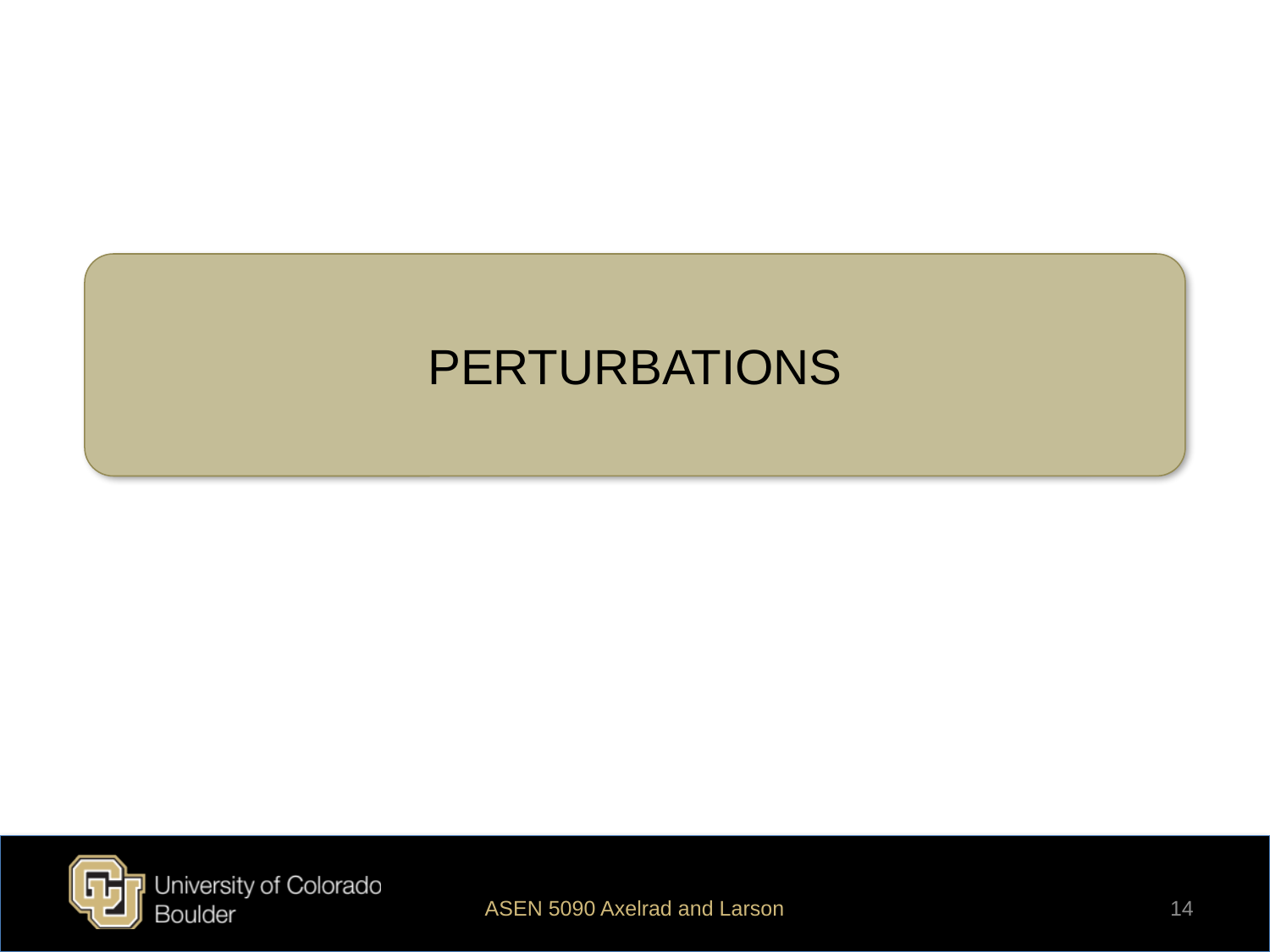

# PERTURBATIONS

ASEN 5090 Axelrad and Larson
14